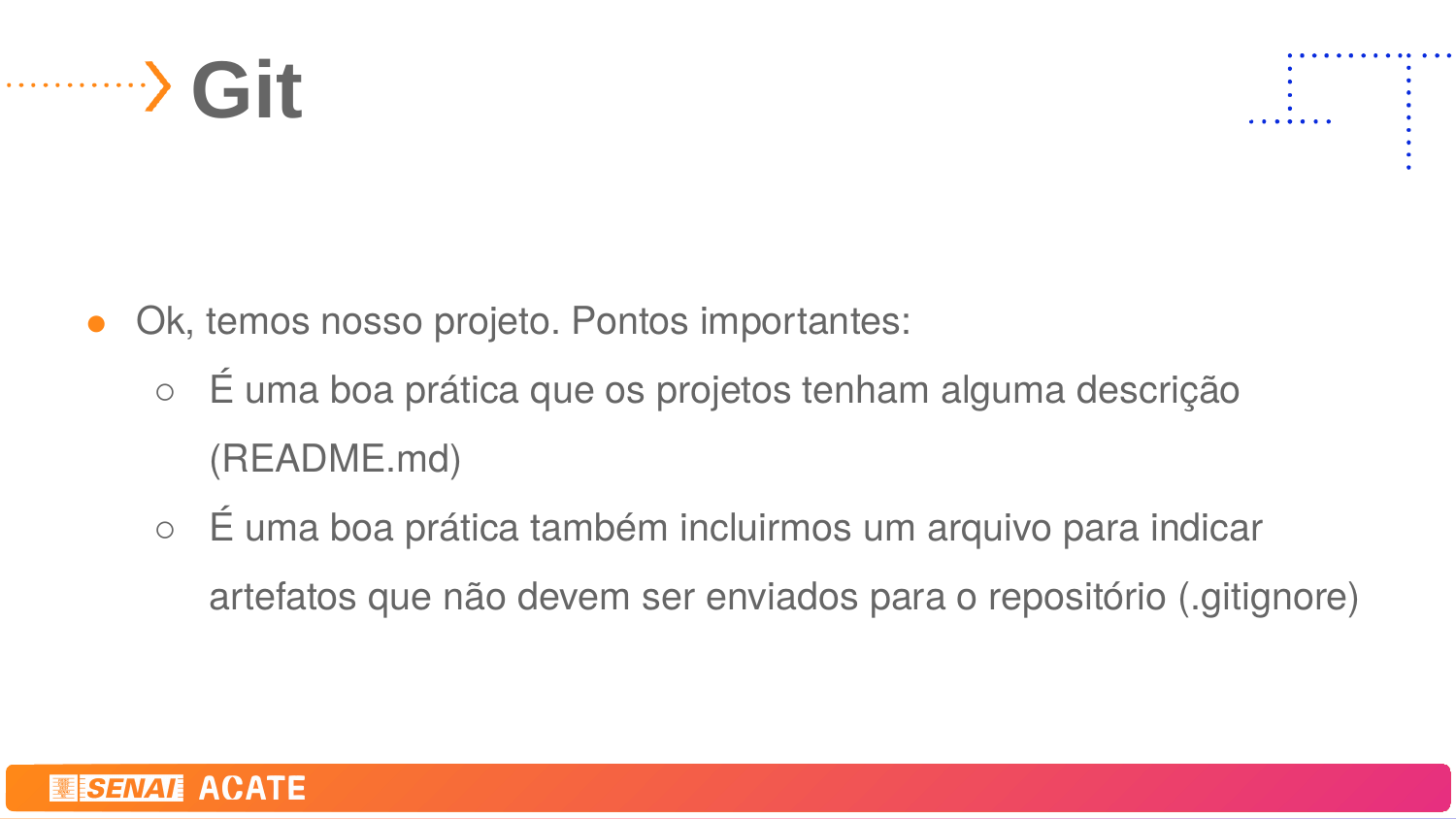

# Git
Ok, temos nosso projeto. Pontos importantes:
É uma boa prática que os projetos tenham alguma descrição (README.md)
É uma boa prática também incluirmos um arquivo para indicar artefatos que não devem ser enviados para o repositório (.gitignore)